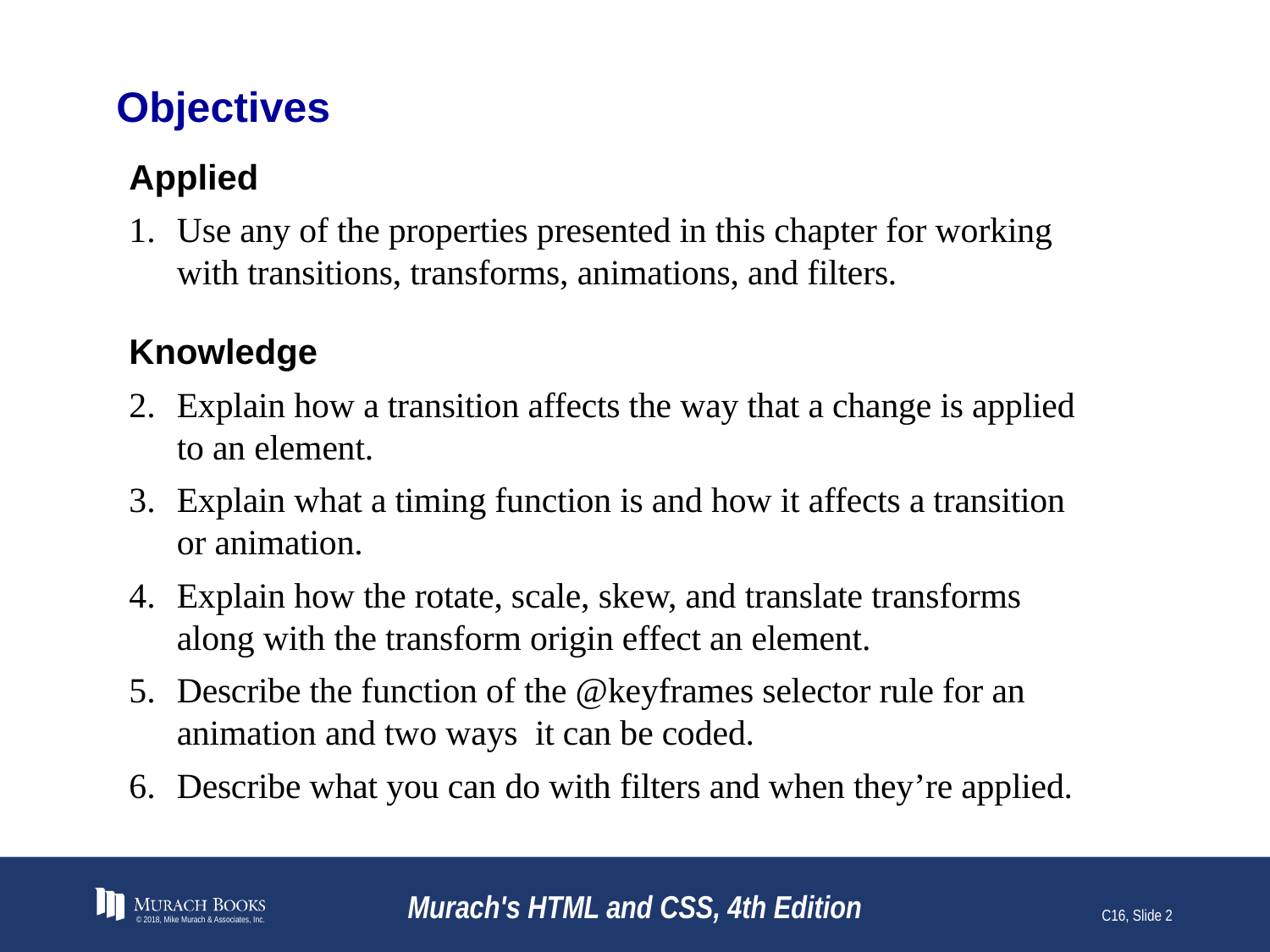

# Objectives
Applied
Use any of the properties presented in this chapter for working with transitions, transforms, animations, and filters.
Knowledge
Explain how a transition affects the way that a change is applied to an element.
Explain what a timing function is and how it affects a transition or animation.
Explain how the rotate, scale, skew, and translate transforms along with the transform origin effect an element.
Describe the function of the @keyframes selector rule for an animation and two ways  it can be coded.
Describe what you can do with filters and when they’re applied.
© 2018, Mike Murach & Associates, Inc.
Murach's HTML and CSS, 4th Edition

C16, Slide 2